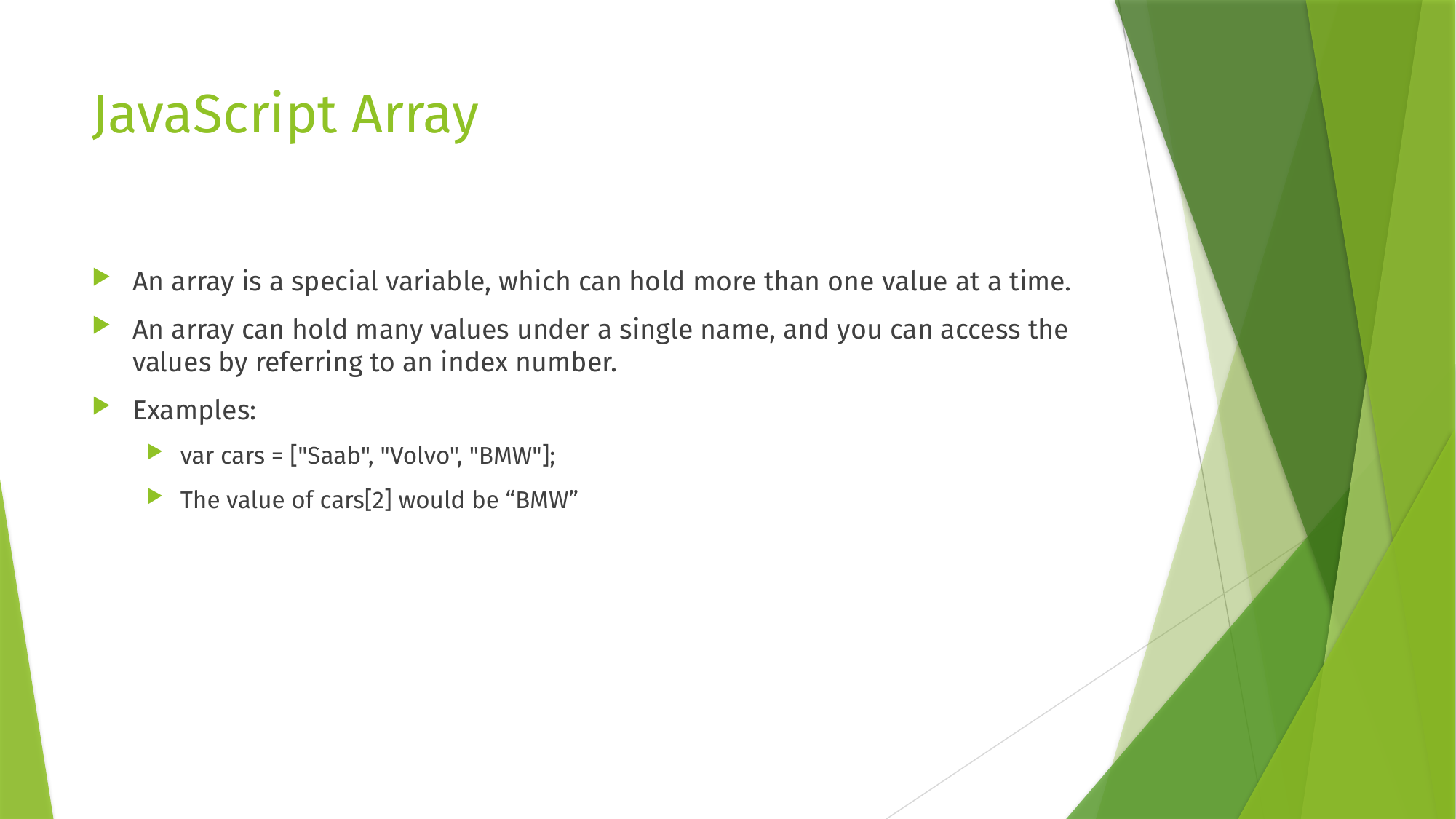

# JavaScript Array
An array is a special variable, which can hold more than one value at a time.
An array can hold many values under a single name, and you can access the values by referring to an index number.
Examples:
var cars = ["Saab", "Volvo", "BMW"];
The value of cars[2] would be “BMW”